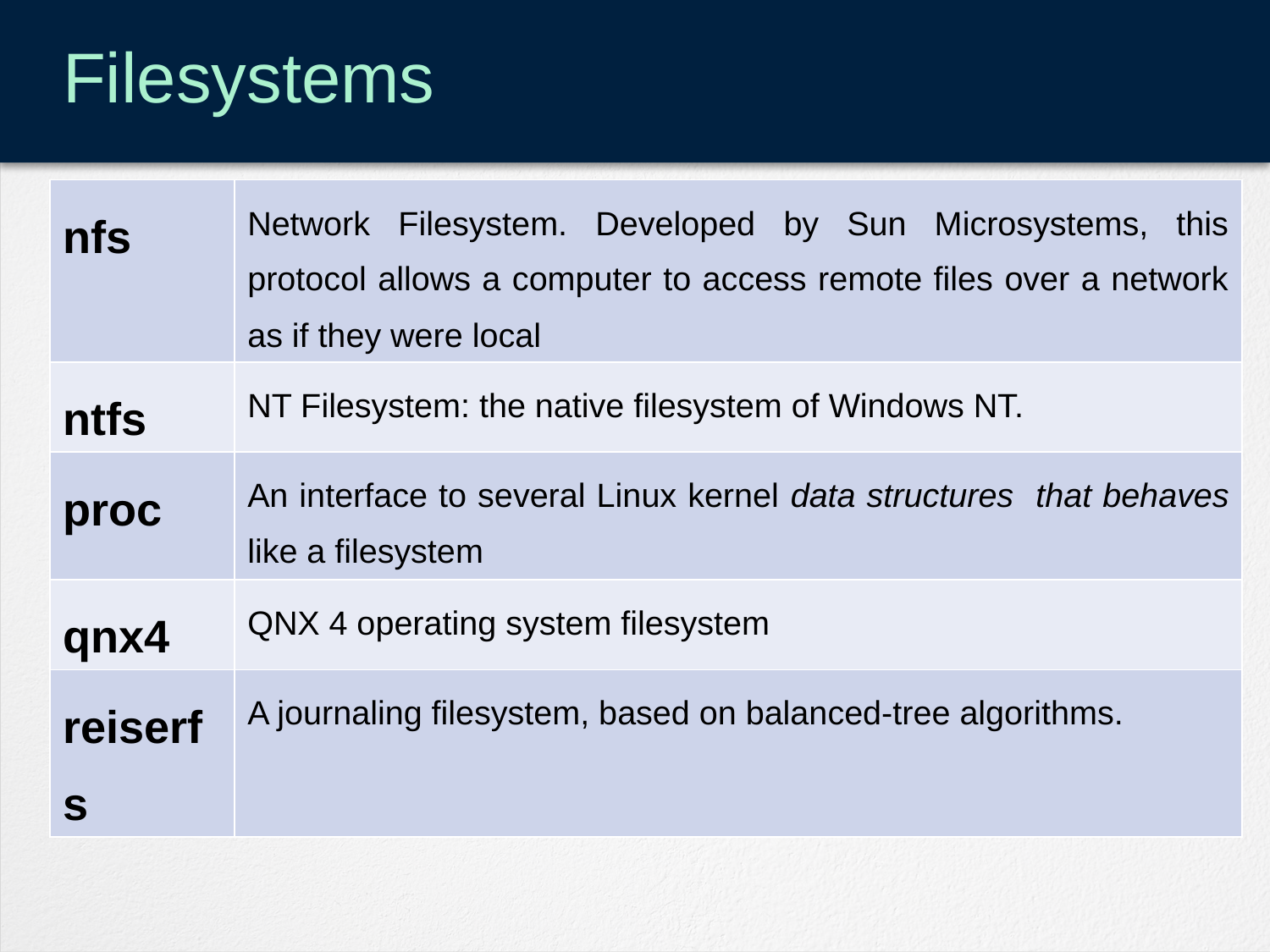

# Filesystems
| nfs | Network Filesystem. Developed by Sun Microsystems, this protocol allows a computer to access remote files over a network as if they were local |
| --- | --- |
| ntfs | NT Filesystem: the native filesystem of Windows NT. |
| proc | An interface to several Linux kernel data structures that behaves like a filesystem |
| qnx4 | QNX 4 operating system filesystem |
| reiserfs | A journaling filesystem, based on balanced-tree algorithms. |